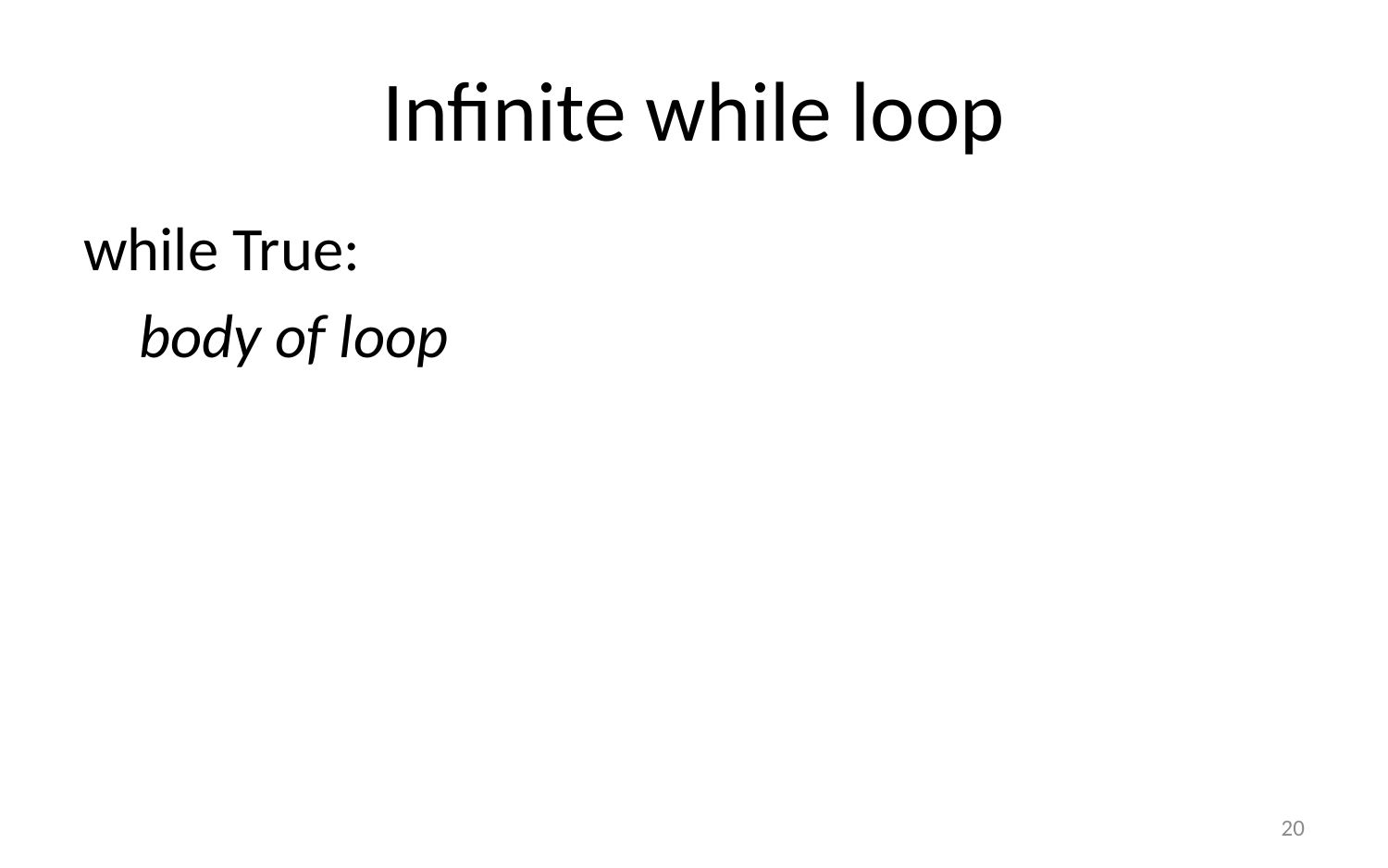

# Infinite while loop
while True:
    body of loop
20